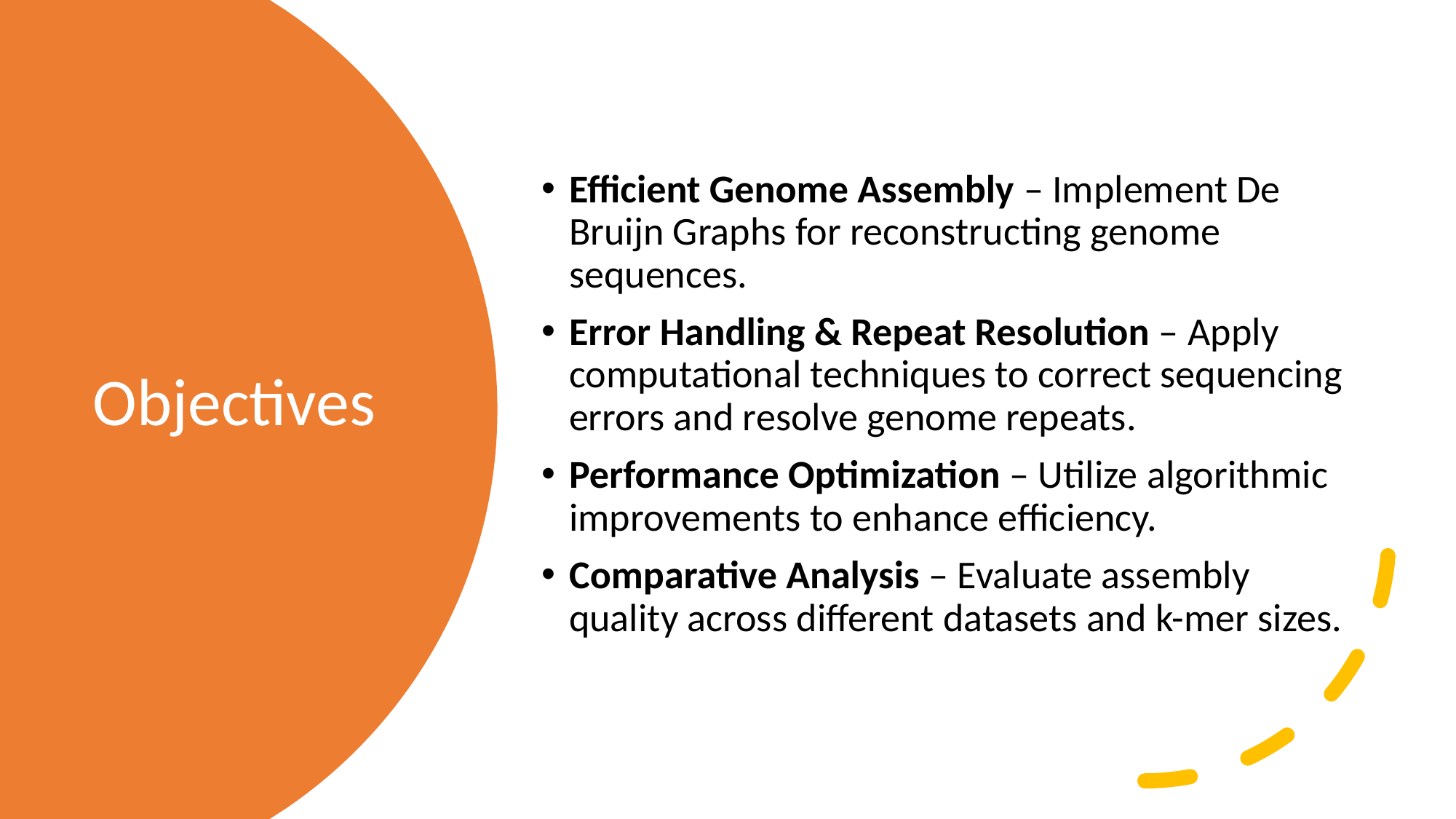

Efficient Genome Assembly – Implement De Bruijn Graphs for reconstructing genome sequences.
Error Handling & Repeat Resolution – Apply computational techniques to correct sequencing errors and resolve genome repeats.
Performance Optimization – Utilize algorithmic improvements to enhance efficiency.
Comparative Analysis – Evaluate assembly quality across different datasets and k-mer sizes.
# Objectives